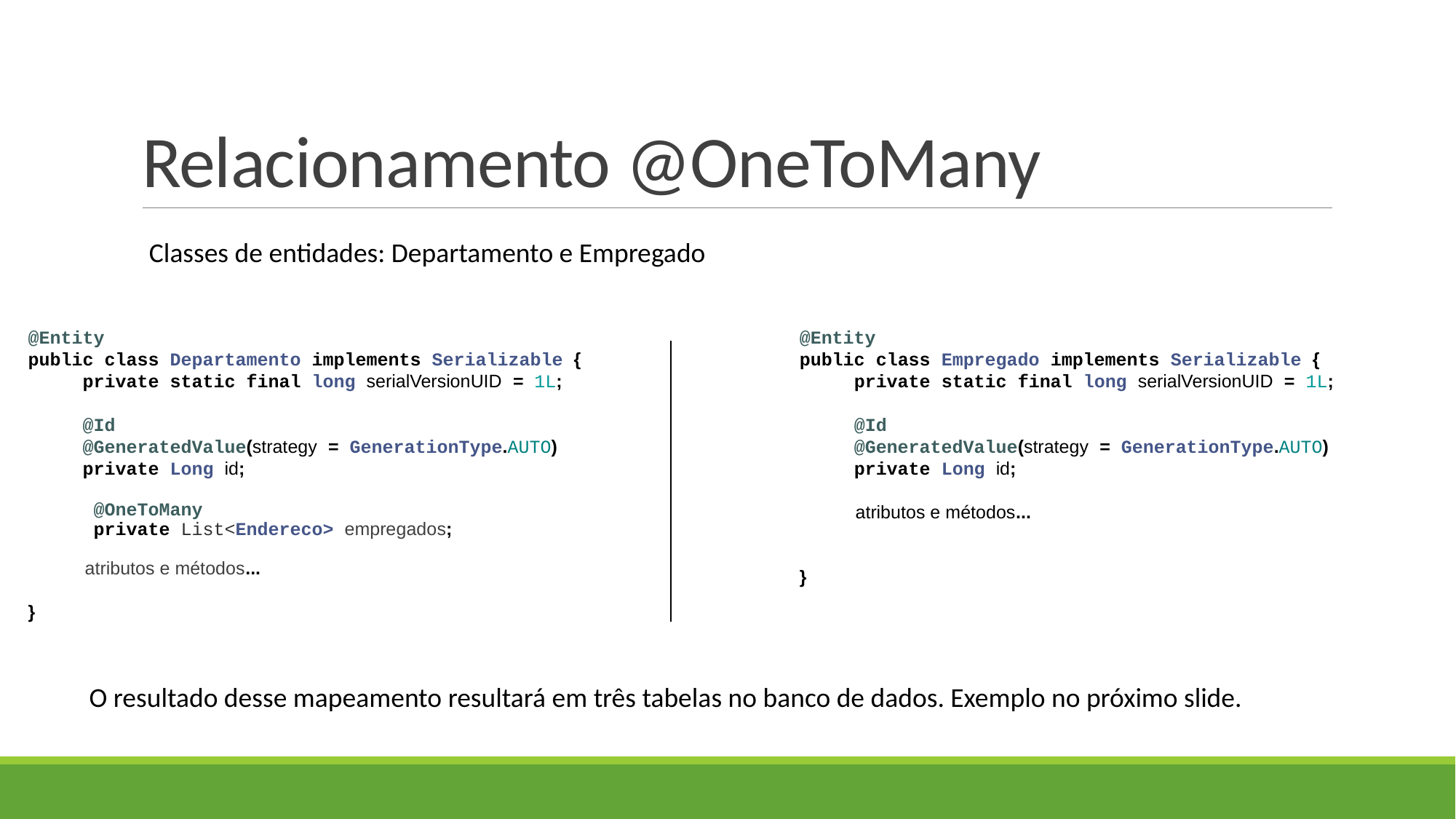

# Relacionamento @OneToMany
Classes de entidades: Departamento e Empregado
@Entity
public class Departamento implements Serializable {
     private static final long serialVersionUID = 1L;

     @Id
     @GeneratedValue(strategy = GenerationType.AUTO)
     private Long id;

     @OneToMany
     private List<Endereco> empregados;

         atributos e métodos...

}
@Entity
public class Empregado implements Serializable {
     private static final long serialVersionUID = 1L;

     @Id
     @GeneratedValue(strategy = GenerationType.AUTO)
     private Long id;

           atributos e métodos...

}
O resultado desse mapeamento resultará em três tabelas no banco de dados. Exemplo no próximo slide.